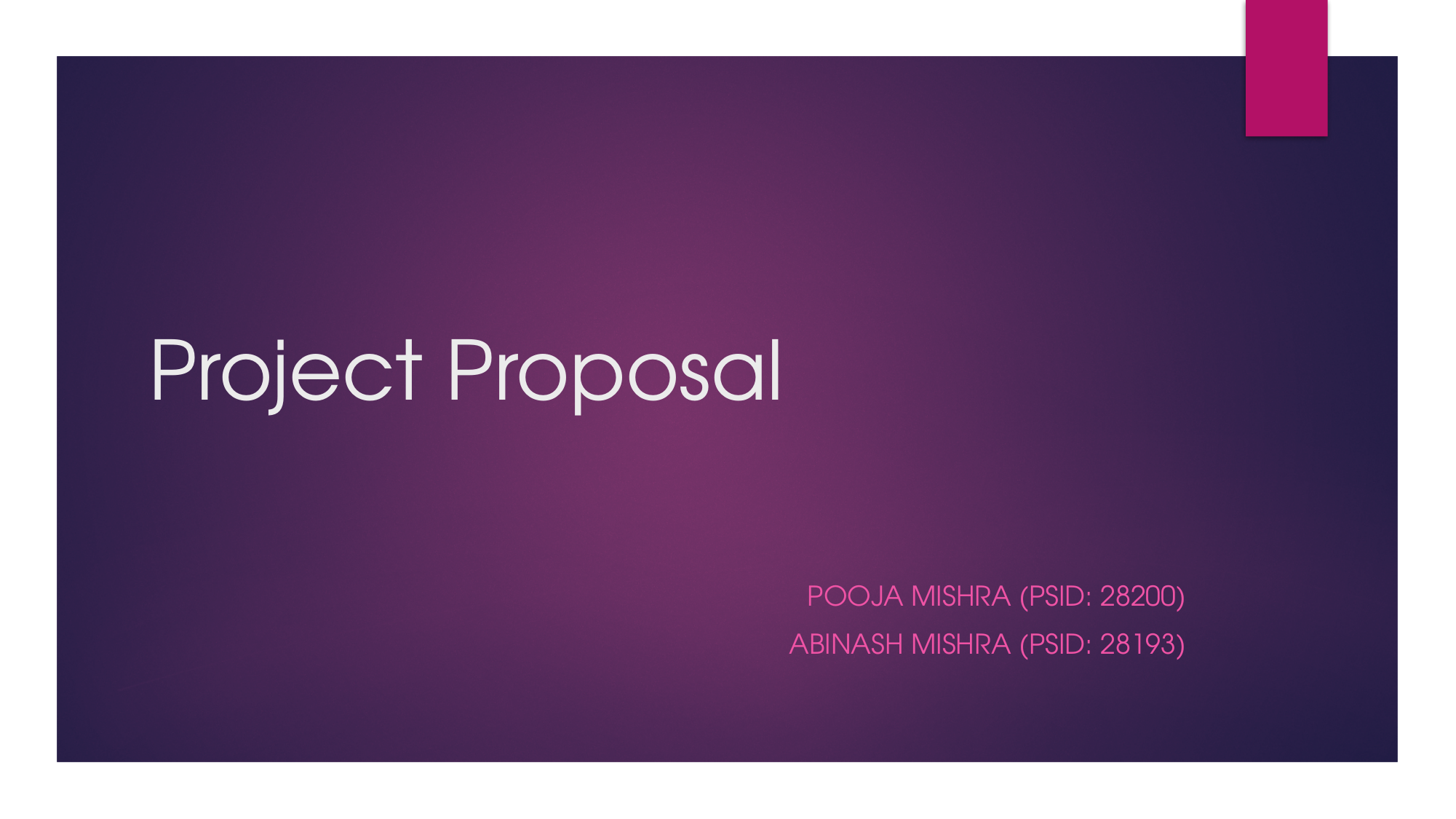

# Project Proposal
Pooja Mishra (PSID: 28200)
Abinash Mishra (PSID: 28193)